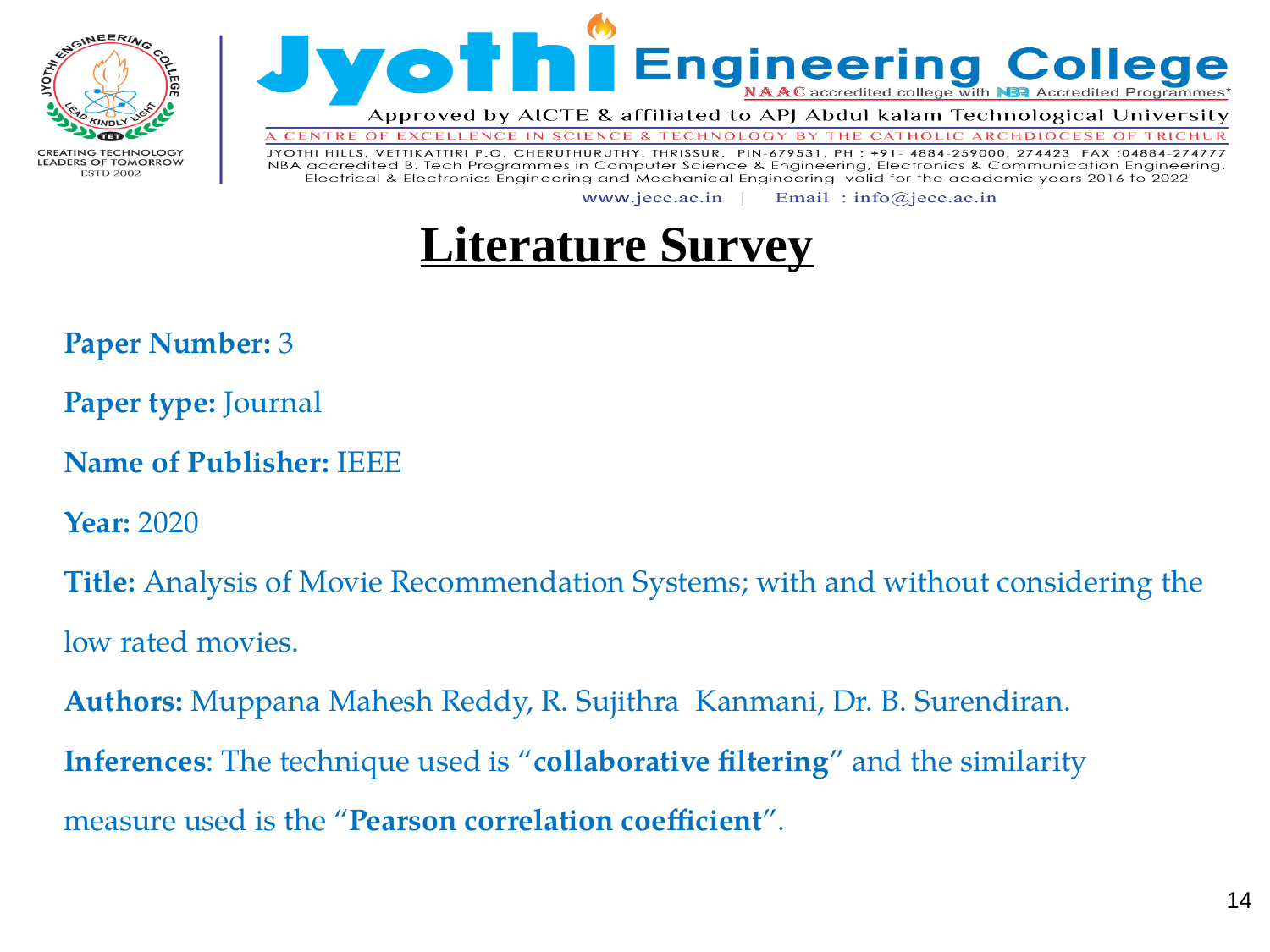

# Literature Survey
Paper Number: 3
Paper type: Journal
Name of Publisher: IEEE
Year: 2020
Title: Analysis of Movie Recommendation Systems; with and without considering the low rated movies.
Authors: Muppana Mahesh Reddy, R. Sujithra  Kanmani, Dr. B. Surendiran.
Inferences: The technique used is “collaborative filtering” and the similarity measure used is the “Pearson correlation coefficient”.

14